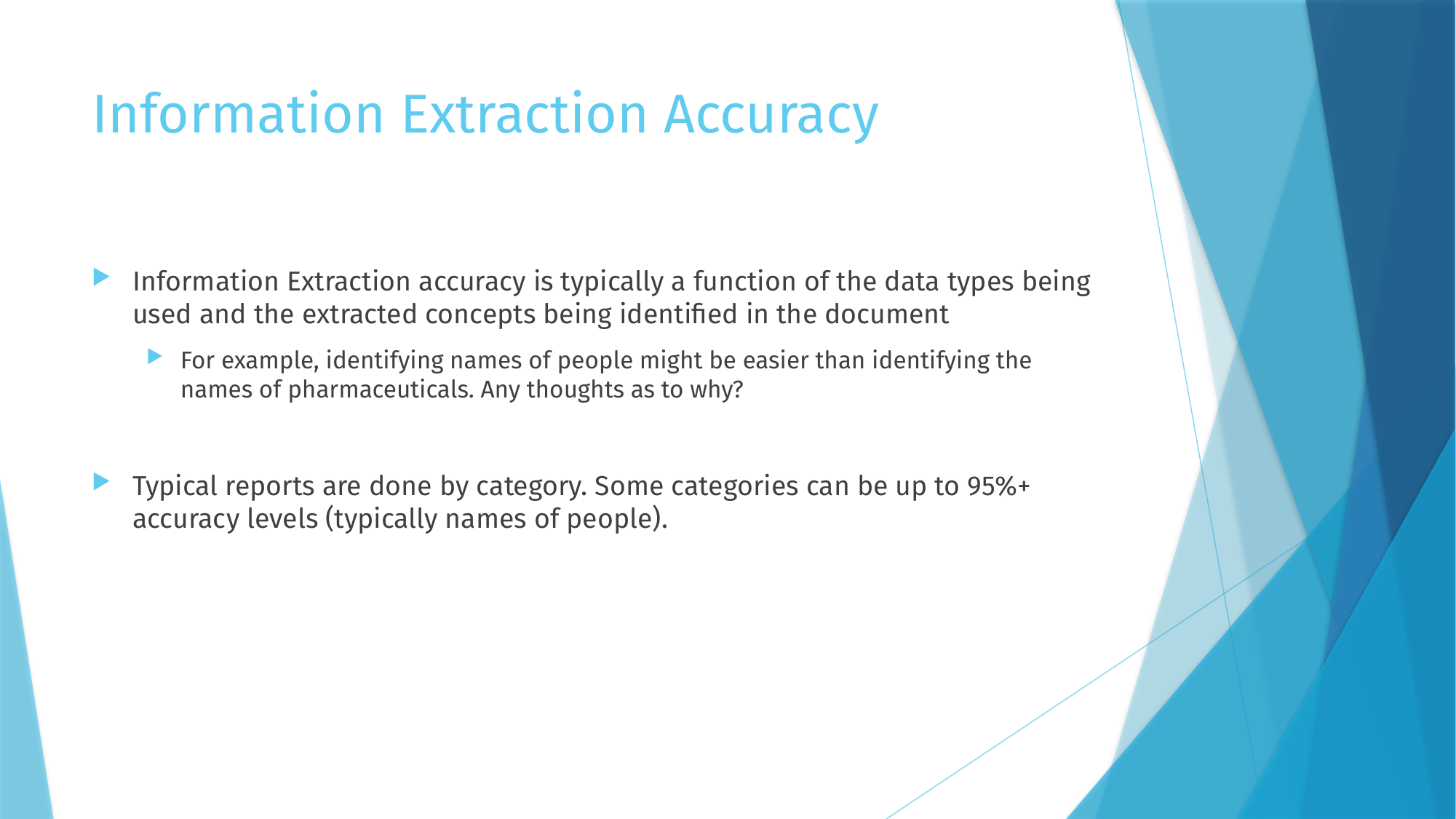

# Information Extraction Accuracy
Information Extraction accuracy is typically a function of the data types being used and the extracted concepts being identified in the document
For example, identifying names of people might be easier than identifying the names of pharmaceuticals. Any thoughts as to why?

Typical reports are done by category. Some categories can be up to 95%+ accuracy levels (typically names of people).